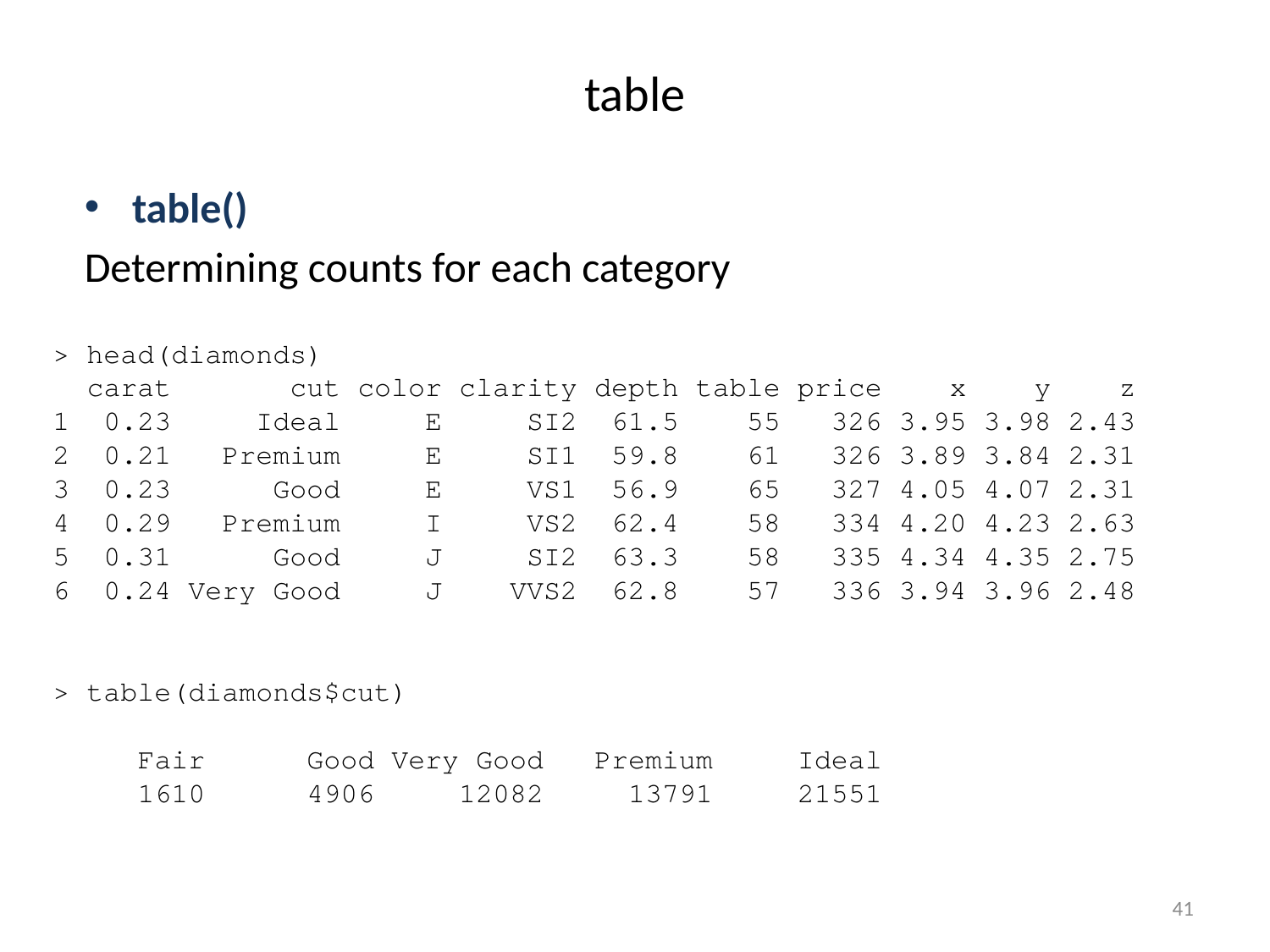

# table
table()
Determining counts for each category

> head(diamonds)
  carat       cut color clarity depth table price    x    y    z
1  0.23     Ideal     E     SI2  61.5    55   326 3.95 3.98 2.43
2  0.21   Premium     E     SI1  59.8    61   326 3.89 3.84 2.31
3  0.23      Good     E     VS1  56.9    65   327 4.05 4.07 2.31
4  0.29   Premium     I     VS2  62.4    58   334 4.20 4.23 2.63
5  0.31      Good     J     SI2  63.3    58   335 4.34 4.35 2.75
6  0.24 Very Good     J    VVS2  62.8    57   336 3.94 3.96 2.48

> table(diamonds$cut)

     Fair      Good Very Good   Premium     Ideal
     1610      4906     12082     13791     21551
41